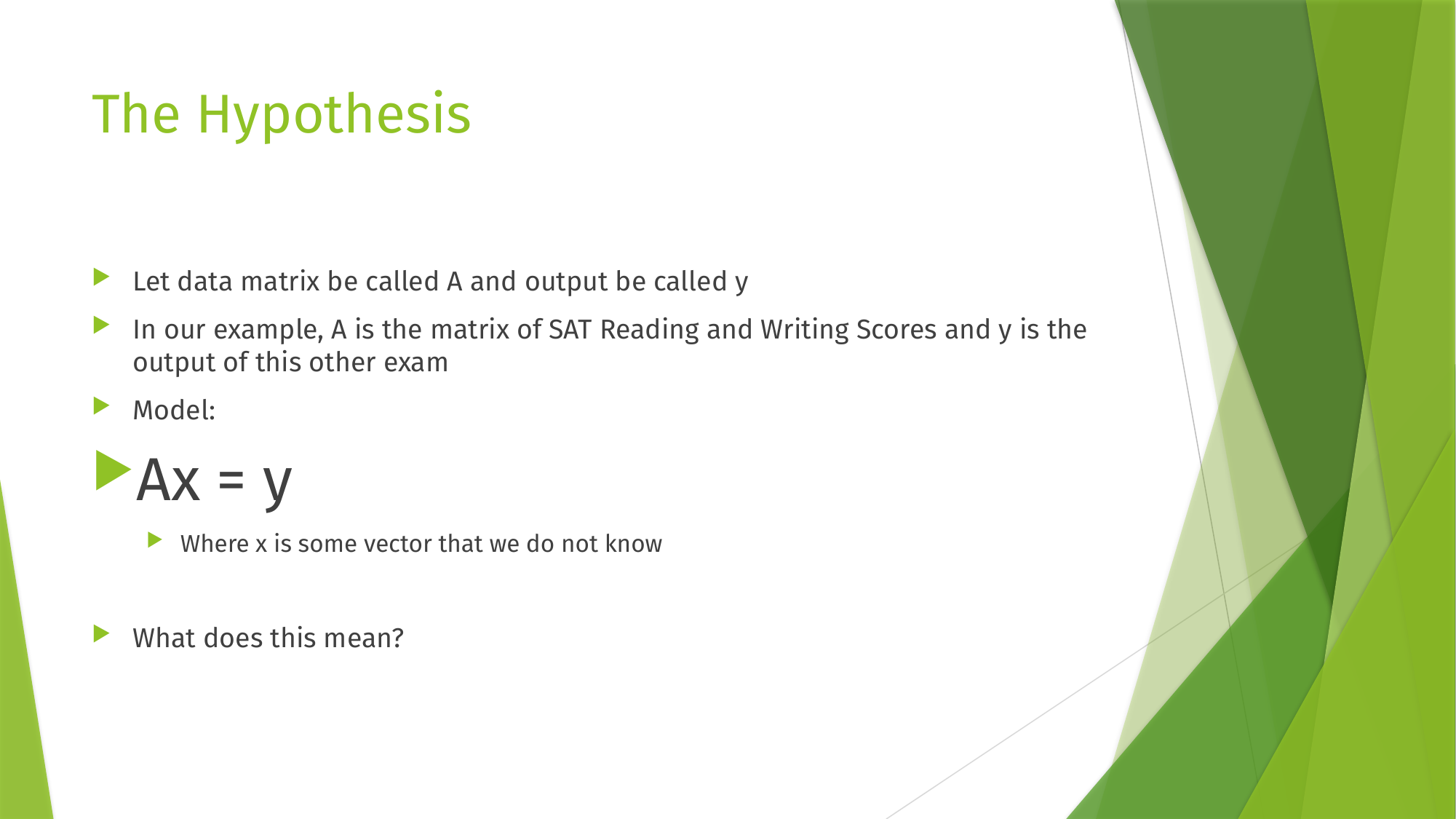

# The Hypothesis
Let data matrix be called A and output be called y
In our example, A is the matrix of SAT Reading and Writing Scores and y is the output of this other exam
Model:
Ax = y
Where x is some vector that we do not know

What does this mean?